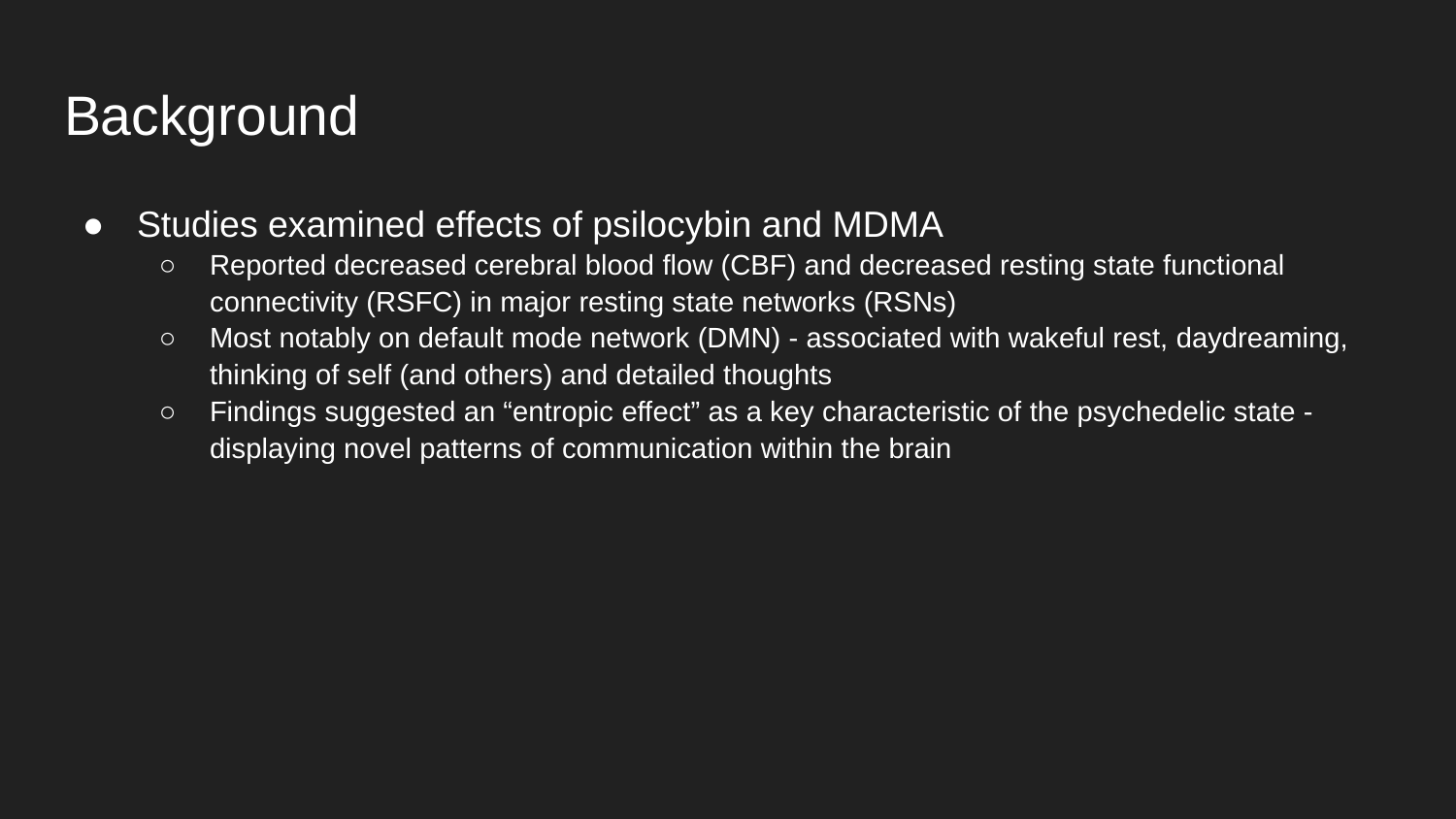

# Background
Studies examined effects of psilocybin and MDMA
Reported decreased cerebral blood flow (CBF) and decreased resting state functional connectivity (RSFC) in major resting state networks (RSNs)
Most notably on default mode network (DMN) - associated with wakeful rest, daydreaming, thinking of self (and others) and detailed thoughts
Findings suggested an “entropic effect” as a key characteristic of the psychedelic state - displaying novel patterns of communication within the brain